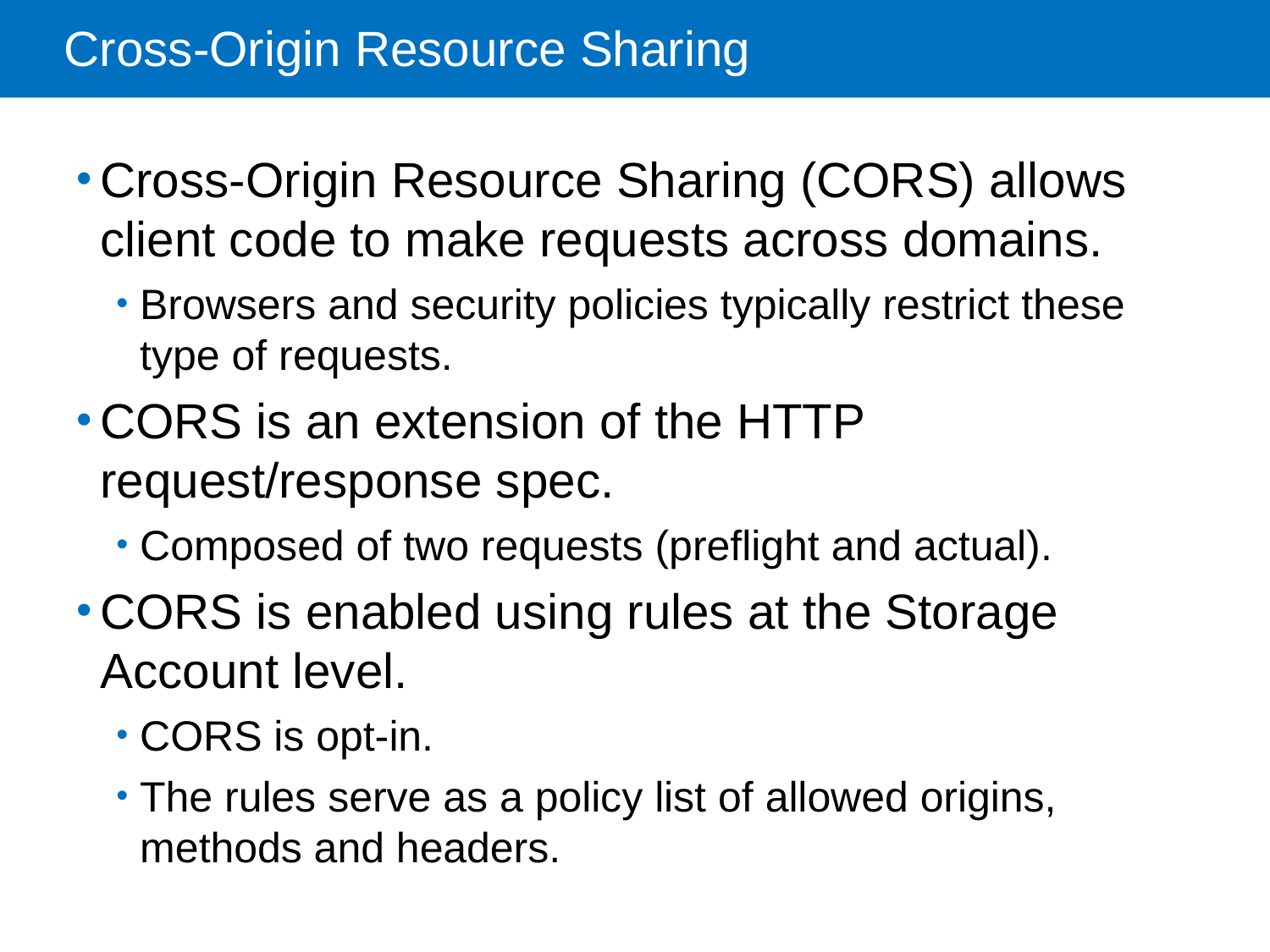

# Cross-Origin Resource Sharing
Cross-Origin Resource Sharing (CORS) allows client code to make requests across domains.
Browsers and security policies typically restrict these type of requests.
CORS is an extension of the HTTP request/response spec.
Composed of two requests (preflight and actual).
CORS is enabled using rules at the Storage Account level.
CORS is opt-in.
The rules serve as a policy list of allowed origins, methods and headers.